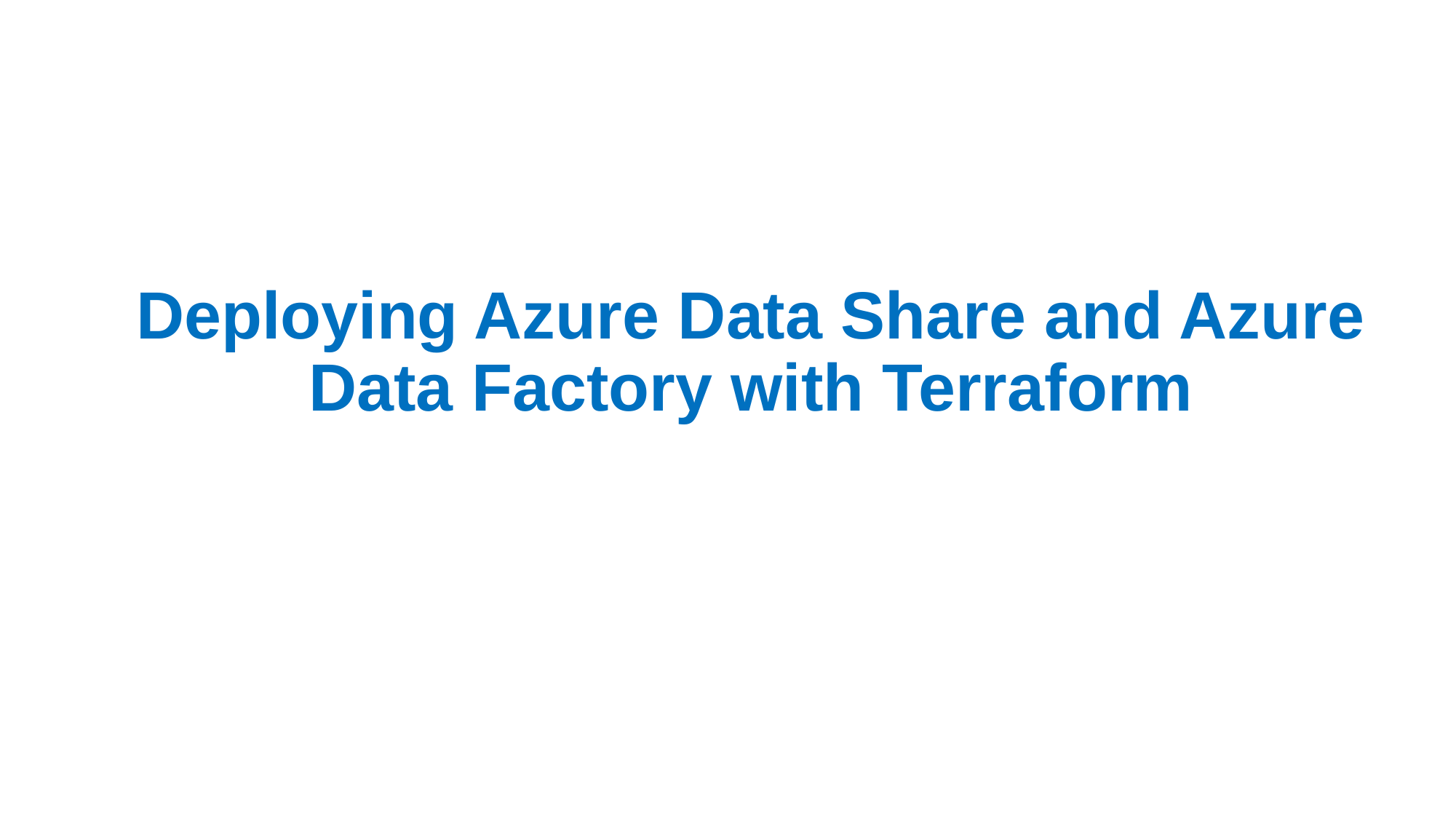

# Deploying Azure Data Share and Azure Data Factory with Terraform